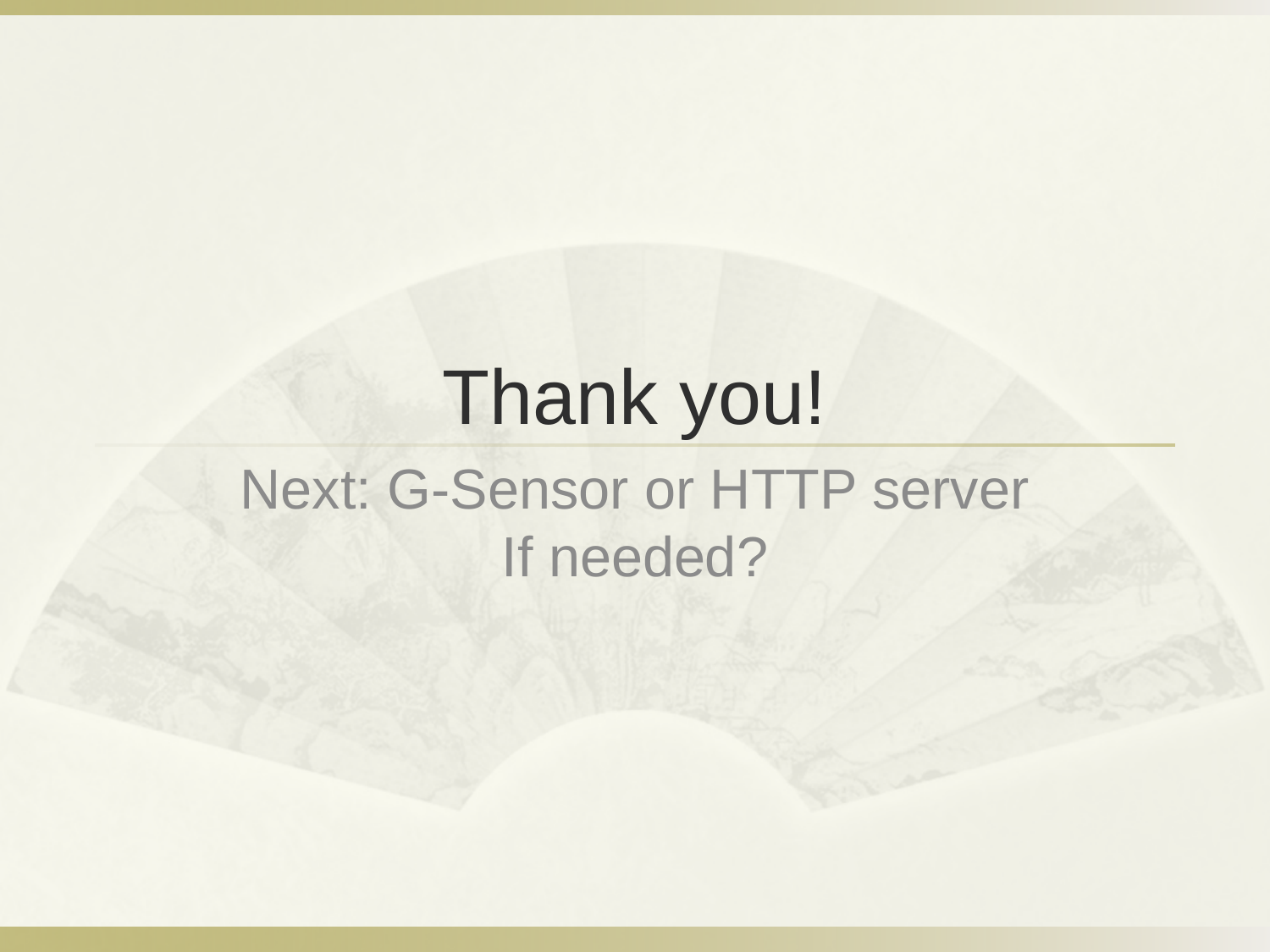

# Thank you!
Next: G-Sensor or HTTP server
If needed?